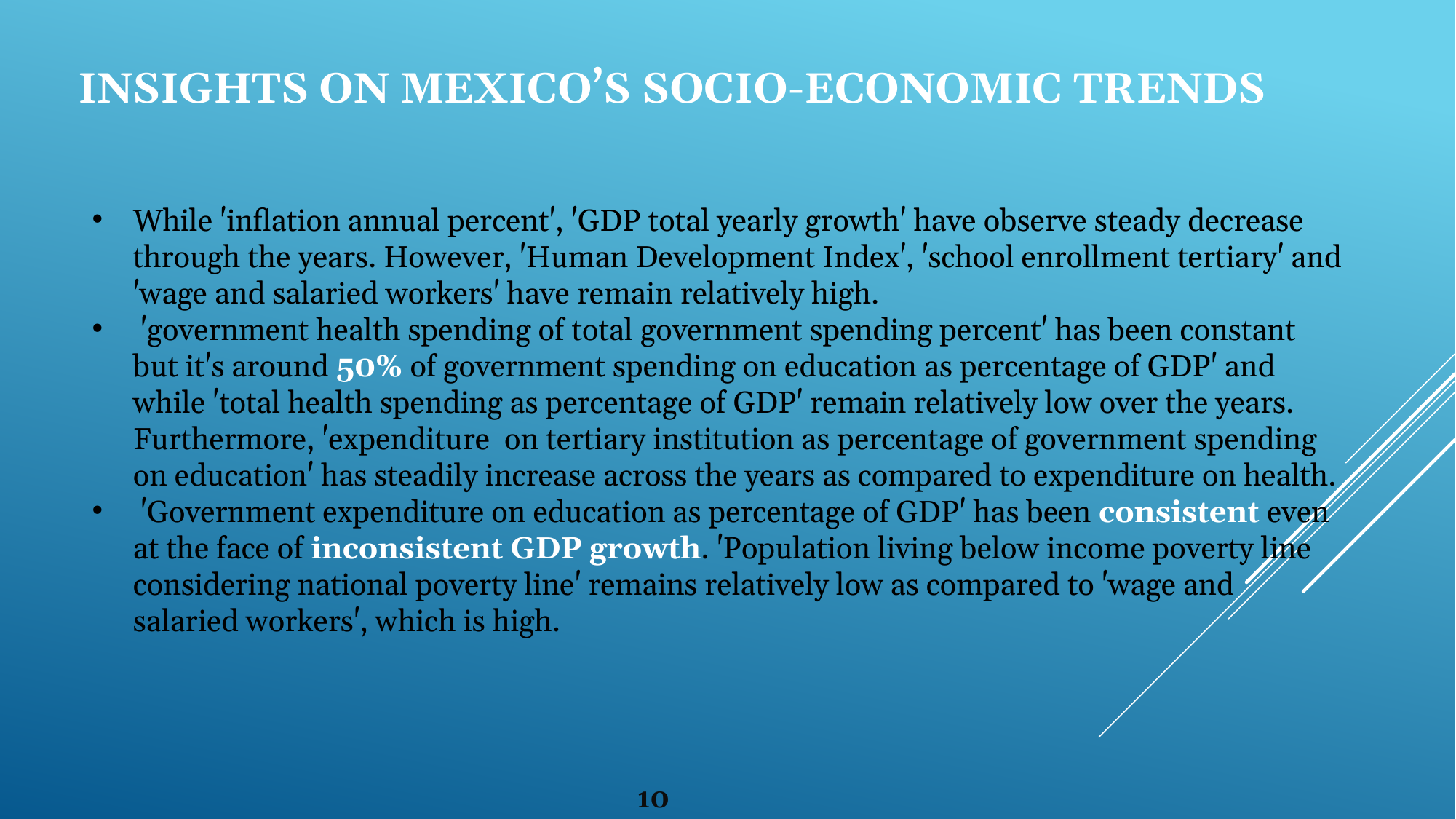

# INSIGHTS ON MEXICO’S SOCIO-ECONOMIC TRENDS
While 'inflation annual percent', 'GDP total yearly growth' have observe steady decrease through the years. However, 'Human Development Index', 'school enrollment tertiary' and 'wage and salaried workers' have remain relatively high.
 'government health spending of total government spending percent' has been constant but it's around 50% of government spending on education as percentage of GDP' and while 'total health spending as percentage of GDP' remain relatively low over the years. Furthermore, 'expenditure  on tertiary institution as percentage of government spending on education' has steadily increase across the years as compared to expenditure on health.
 'Government expenditure on education as percentage of GDP' has been consistent even at the face of inconsistent GDP growth. 'Population living below income poverty line considering national poverty line' remains relatively low as compared to 'wage and salaried workers', which is high.
10